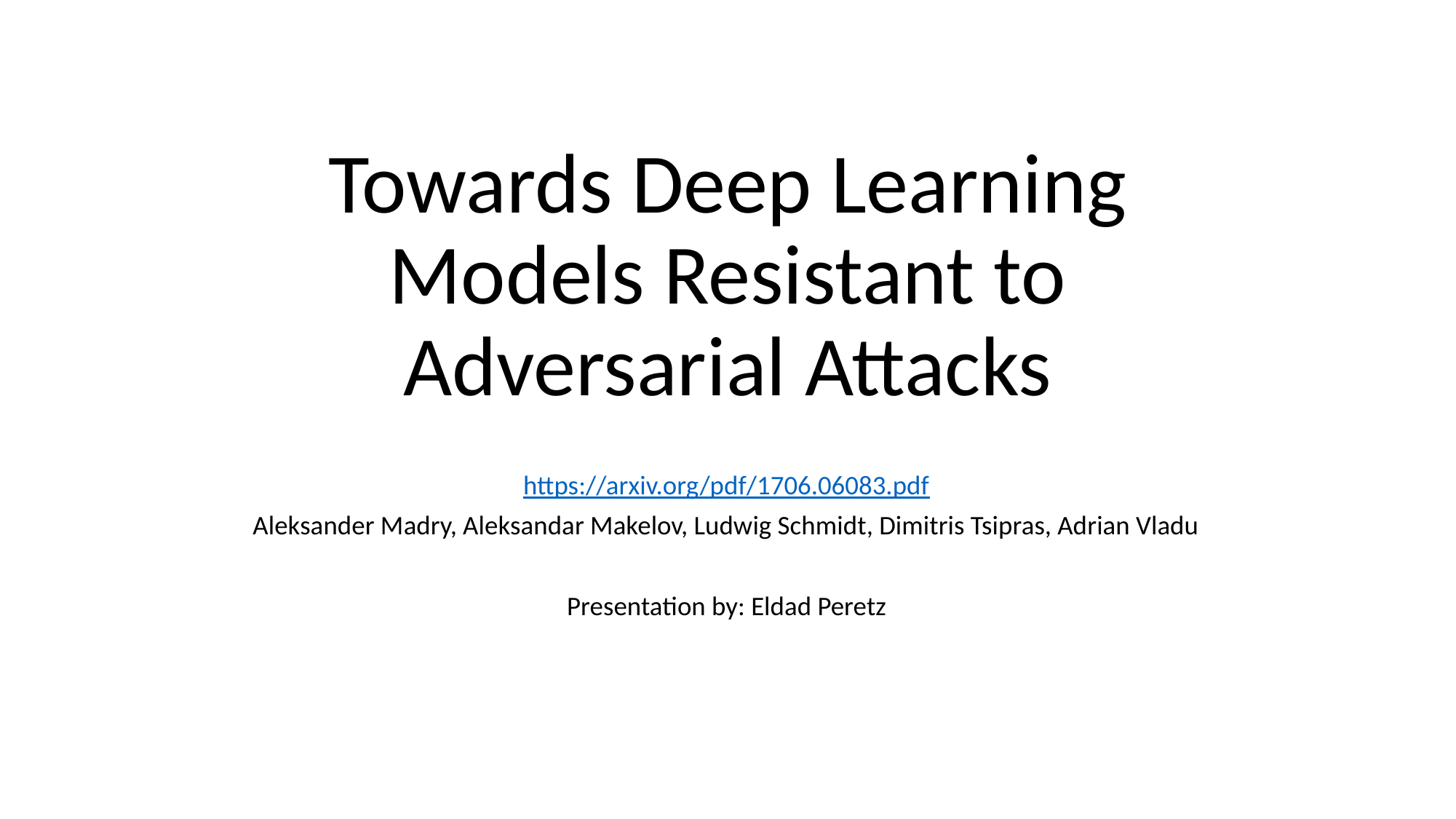

# Towards Deep Learning Models Resistant to Adversarial Attacks
https://arxiv.org/pdf/1706.06083.pdf
Aleksander Madry, Aleksandar Makelov, Ludwig Schmidt, Dimitris Tsipras, Adrian Vladu

Presentation by: Eldad Peretz